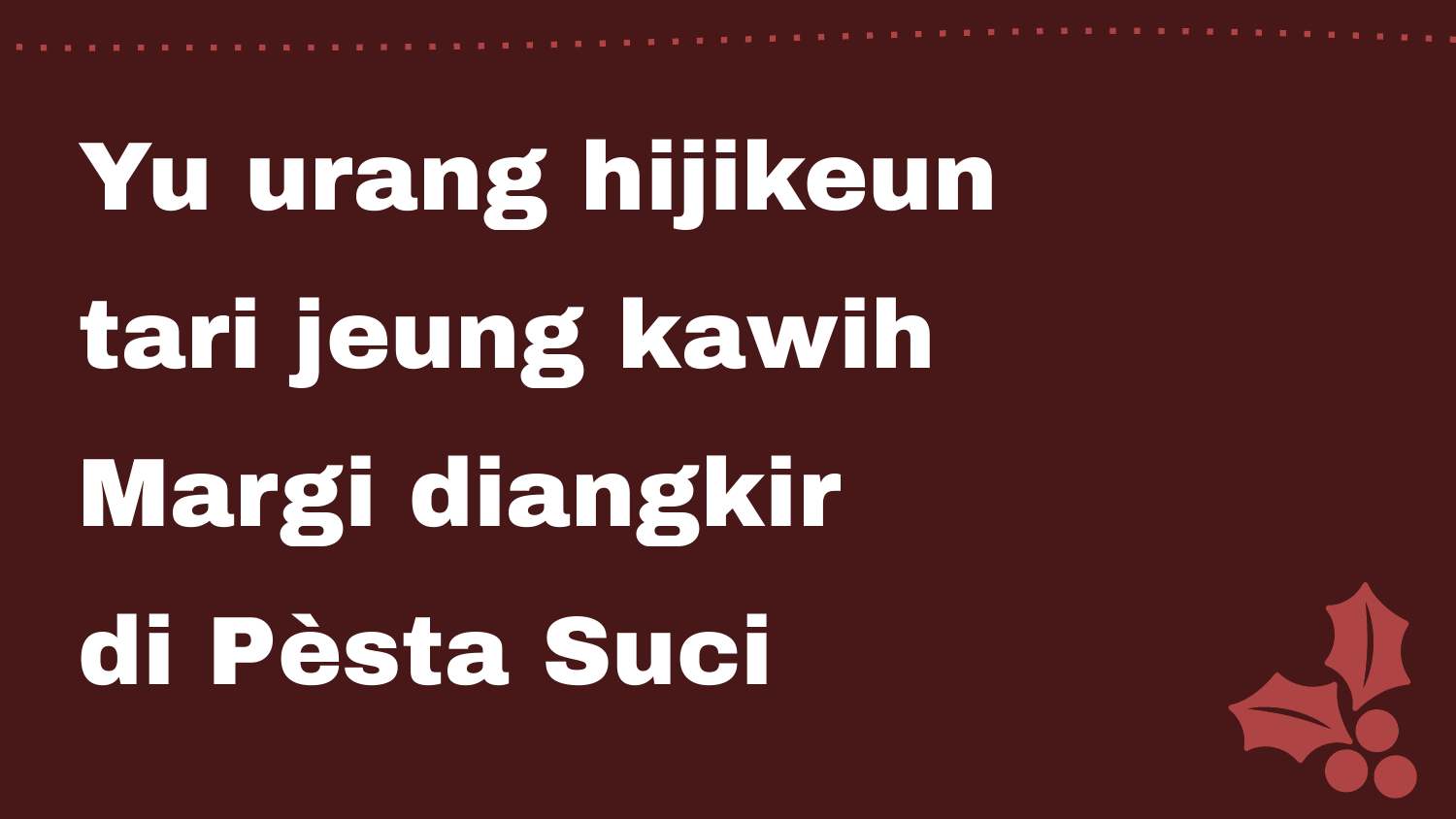

Yu urang hijikeun
tari jeung kawih
Margi diangkir
di Pèsta Suci